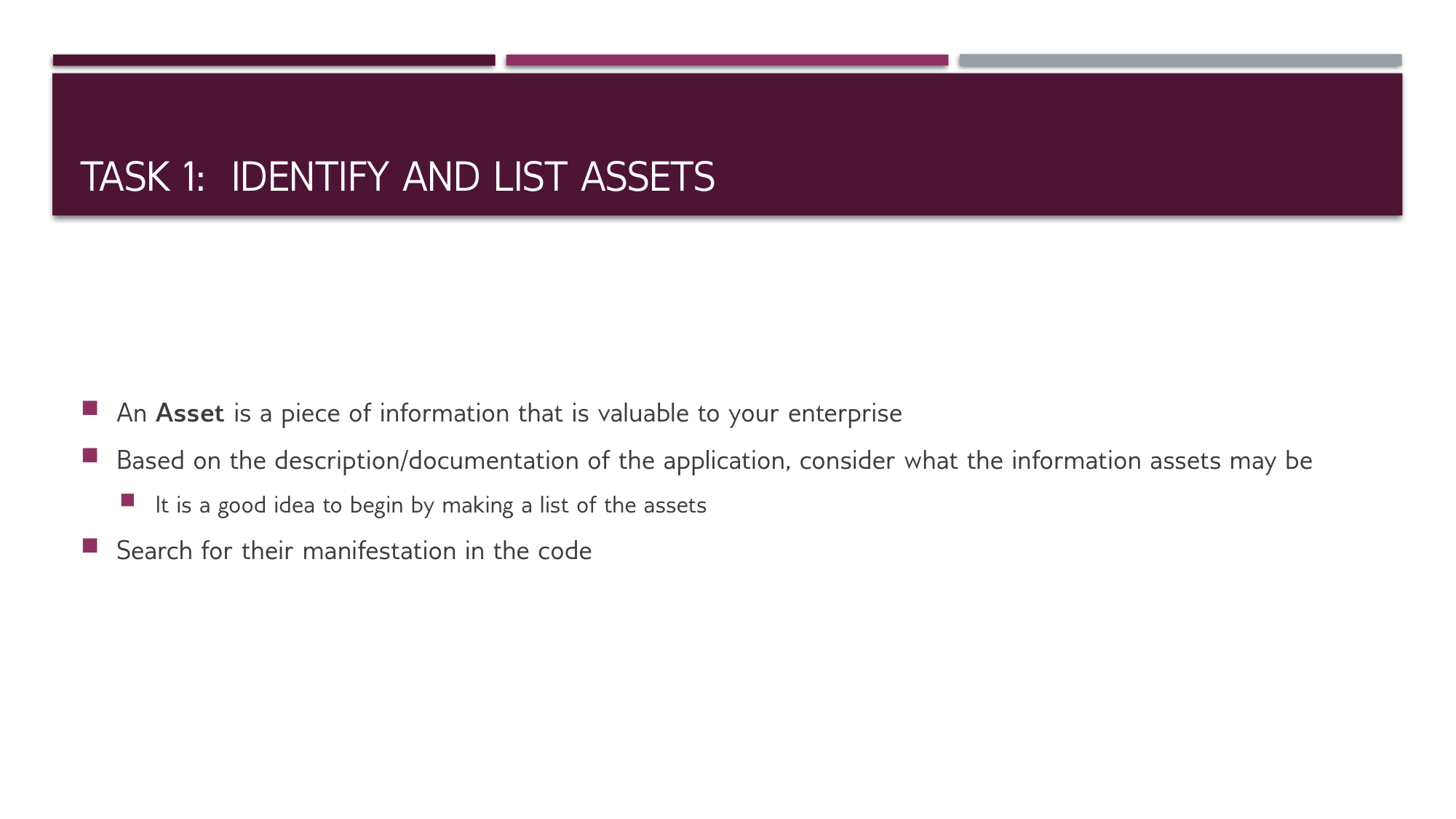

# Task 1:  Identify and list assets
An Asset is a piece of information that is valuable to your enterprise
Based on the description/documentation of the application, consider what the information assets may be
It is a good idea to begin by making a list of the assets
Search for their manifestation in the code